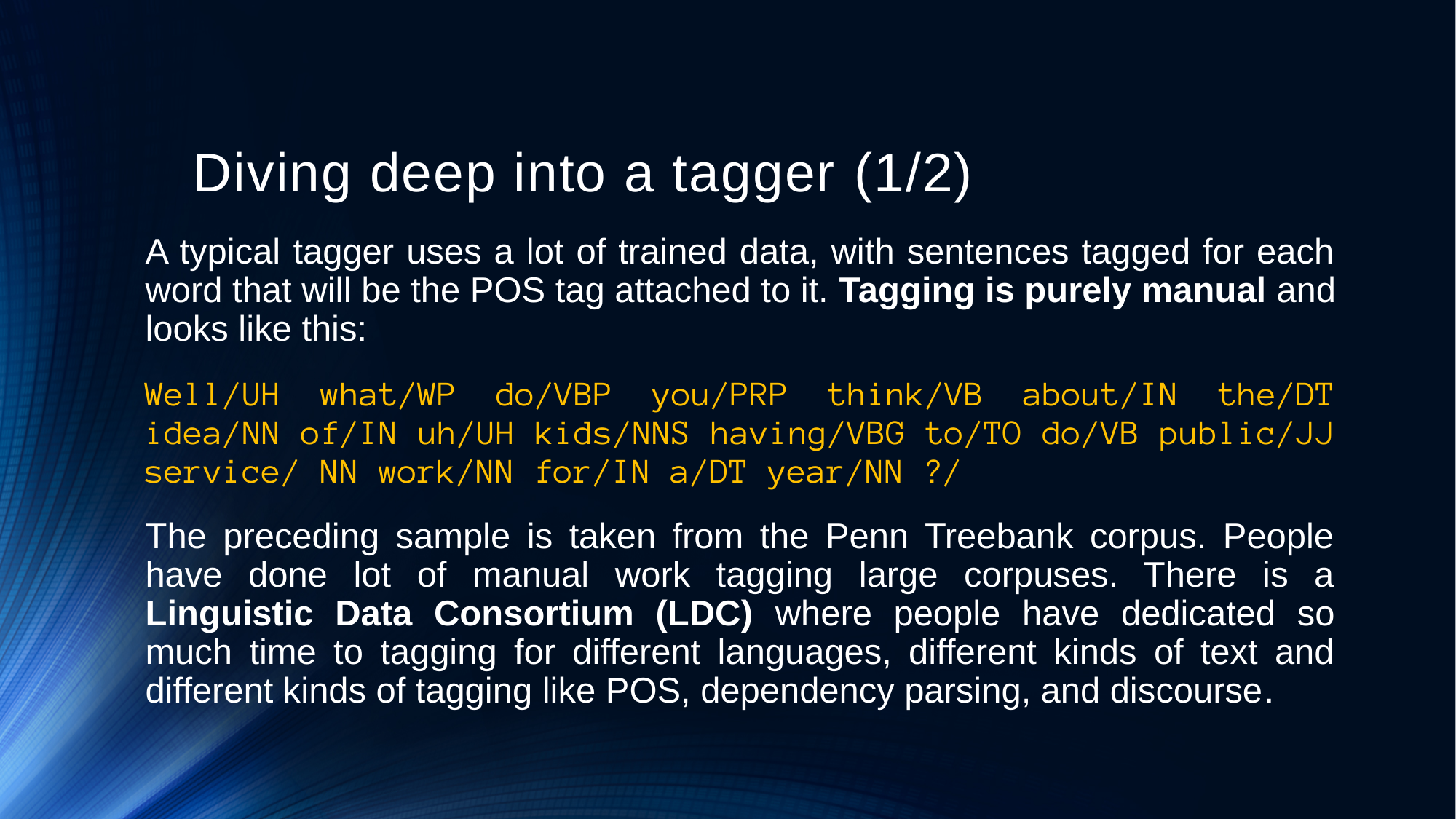

# Diving deep into a tagger (1/2)
A typical tagger uses a lot of trained data, with sentences tagged for each word that will be the POS tag attached to it. Tagging is purely manual and looks like this:
Well/UH what/WP do/VBP you/PRP think/VB about/IN the/DT idea/NN of/IN uh/UH kids/NNS having/VBG to/TO do/VB public/JJ service/ NN work/NN for/IN a/DT year/NN ?/
The preceding sample is taken from the Penn Treebank corpus. People have done lot of manual work tagging large corpuses. There is a Linguistic Data Consortium (LDC) where people have dedicated so much time to tagging for different languages, different kinds of text and different kinds of tagging like POS, dependency parsing, and discourse.